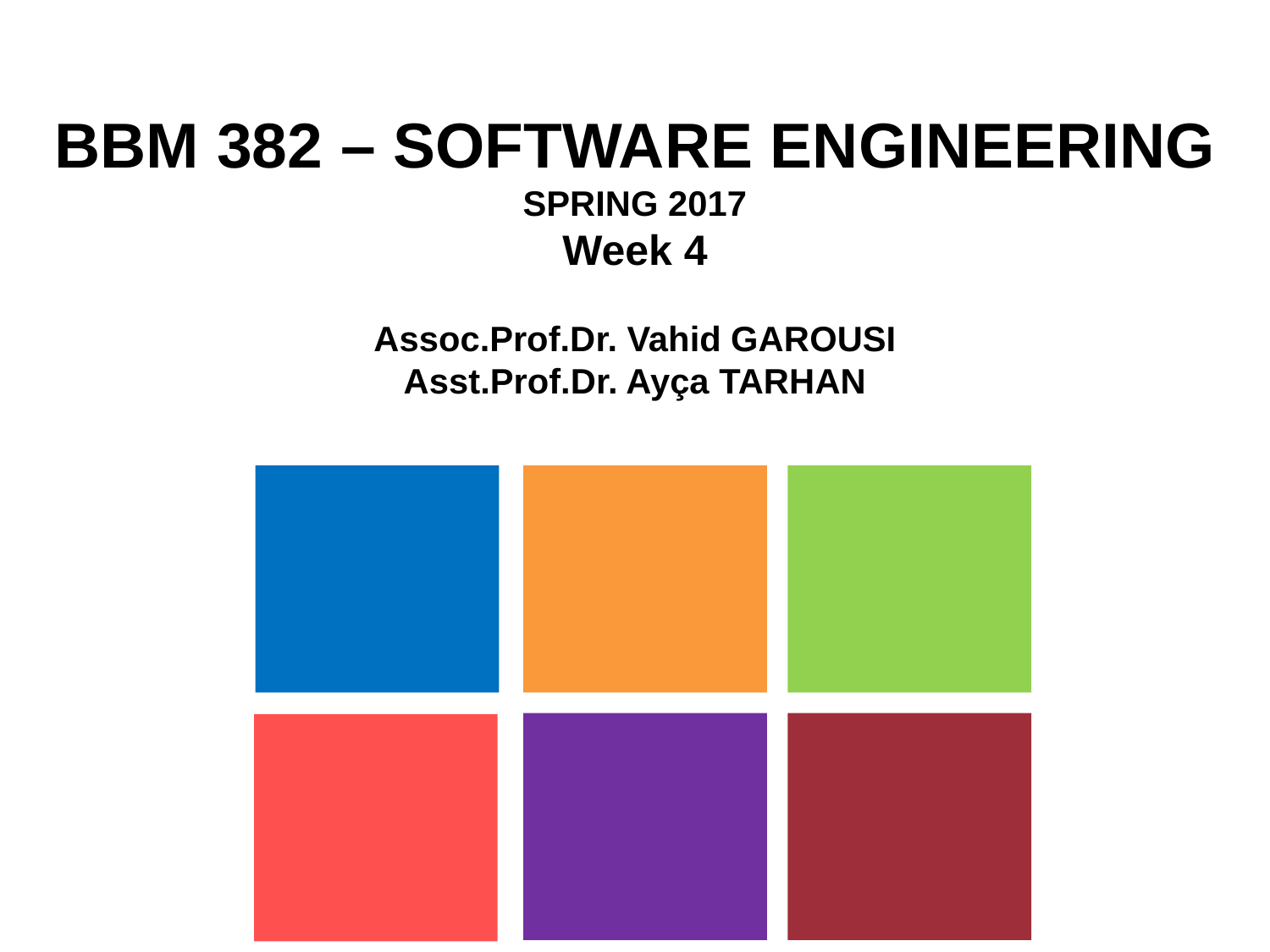

BBM 382 – SOFTWARE ENGINEERING
SPRING 2017
Week 4

Assoc.Prof.Dr. Vahid GAROUSI
Asst.Prof.Dr. Ayça TARHAN